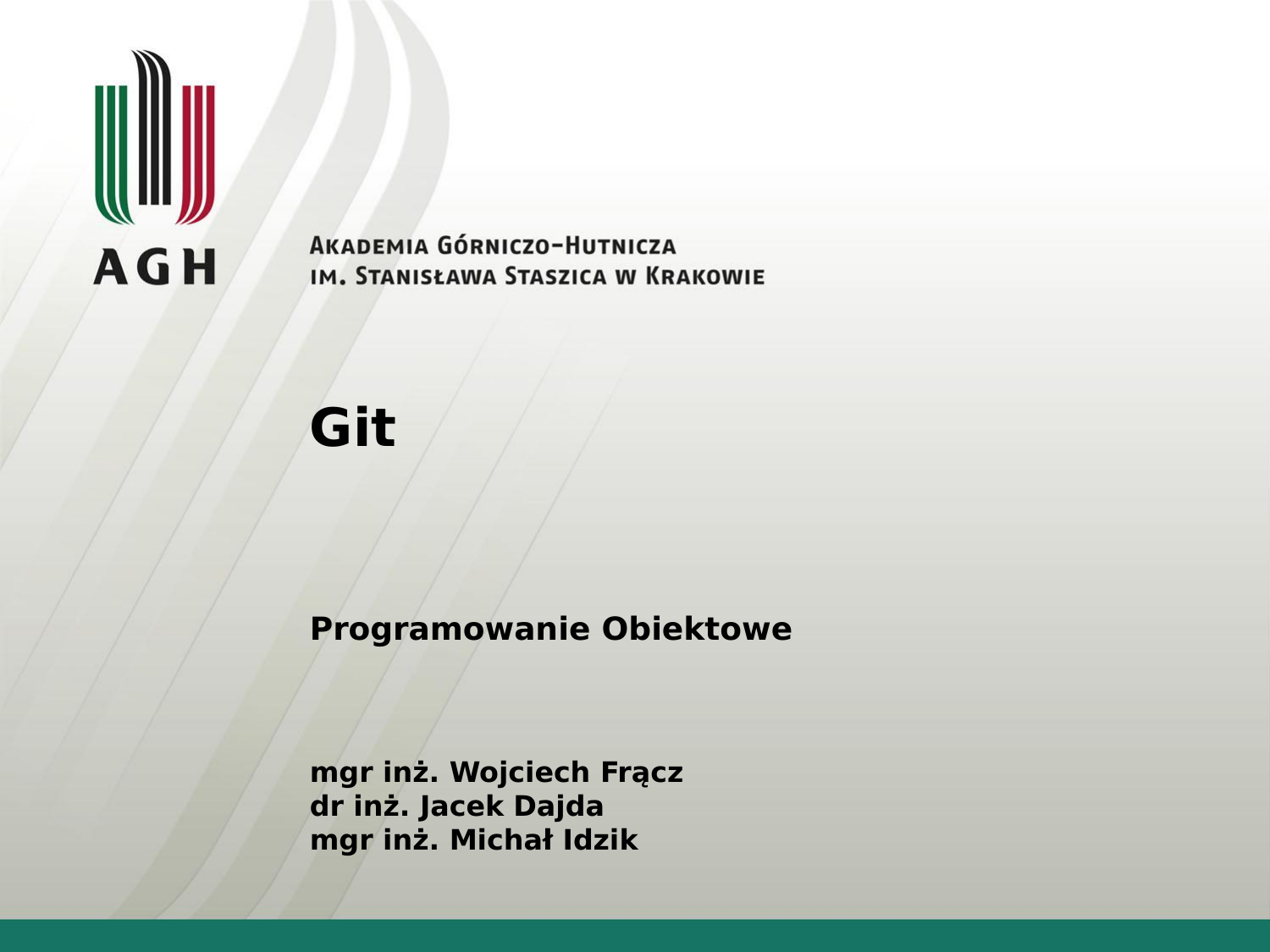

# Git
Programowanie Obiektowe
mgr inż. Wojciech Frącz
dr inż. Jacek Dajda
mgr inż. Michał Idzik